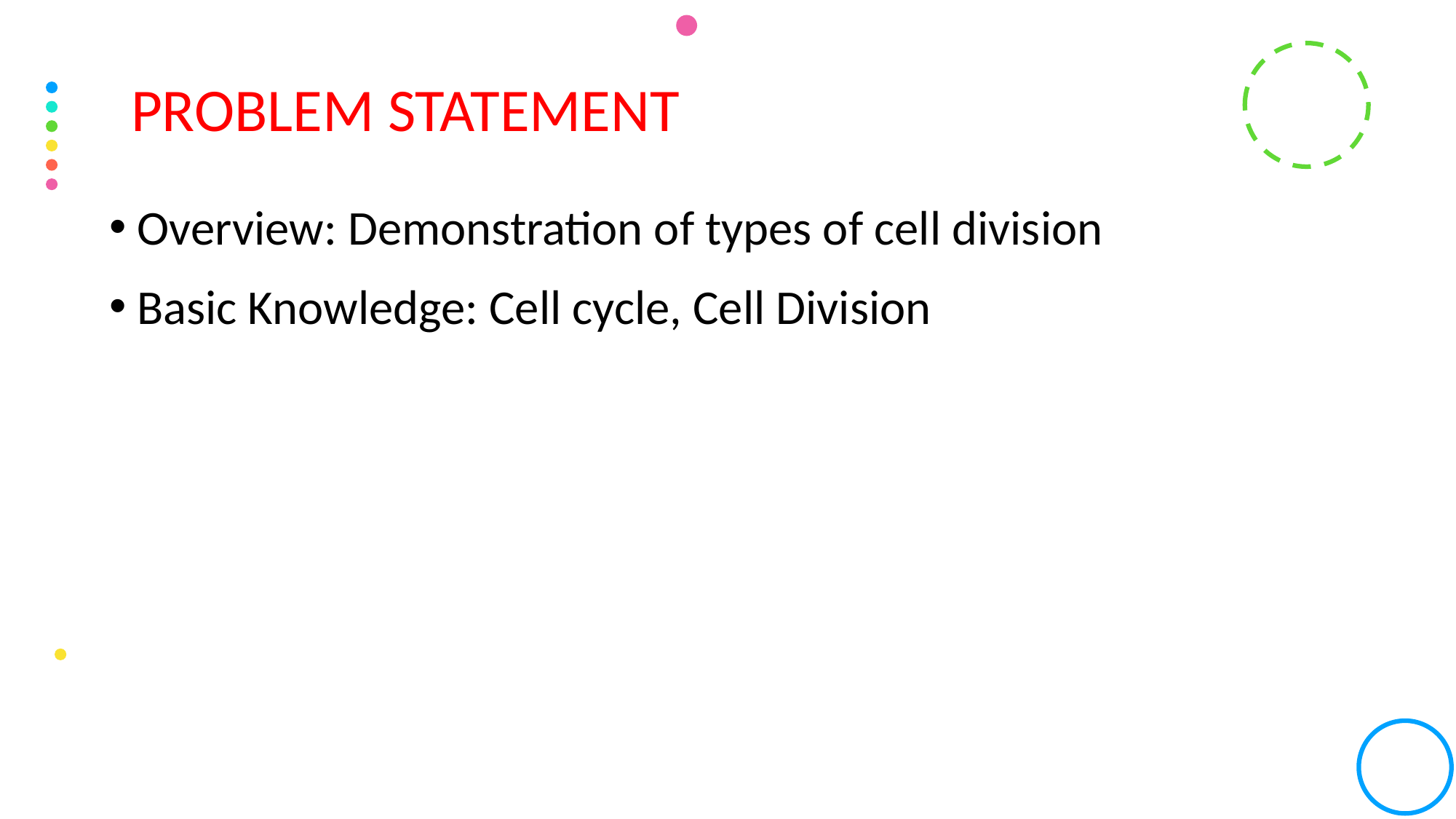

# PROBLEM STATEMENT
 Overview: Demonstration of types of cell division
 Basic Knowledge: Cell cycle, Cell Division